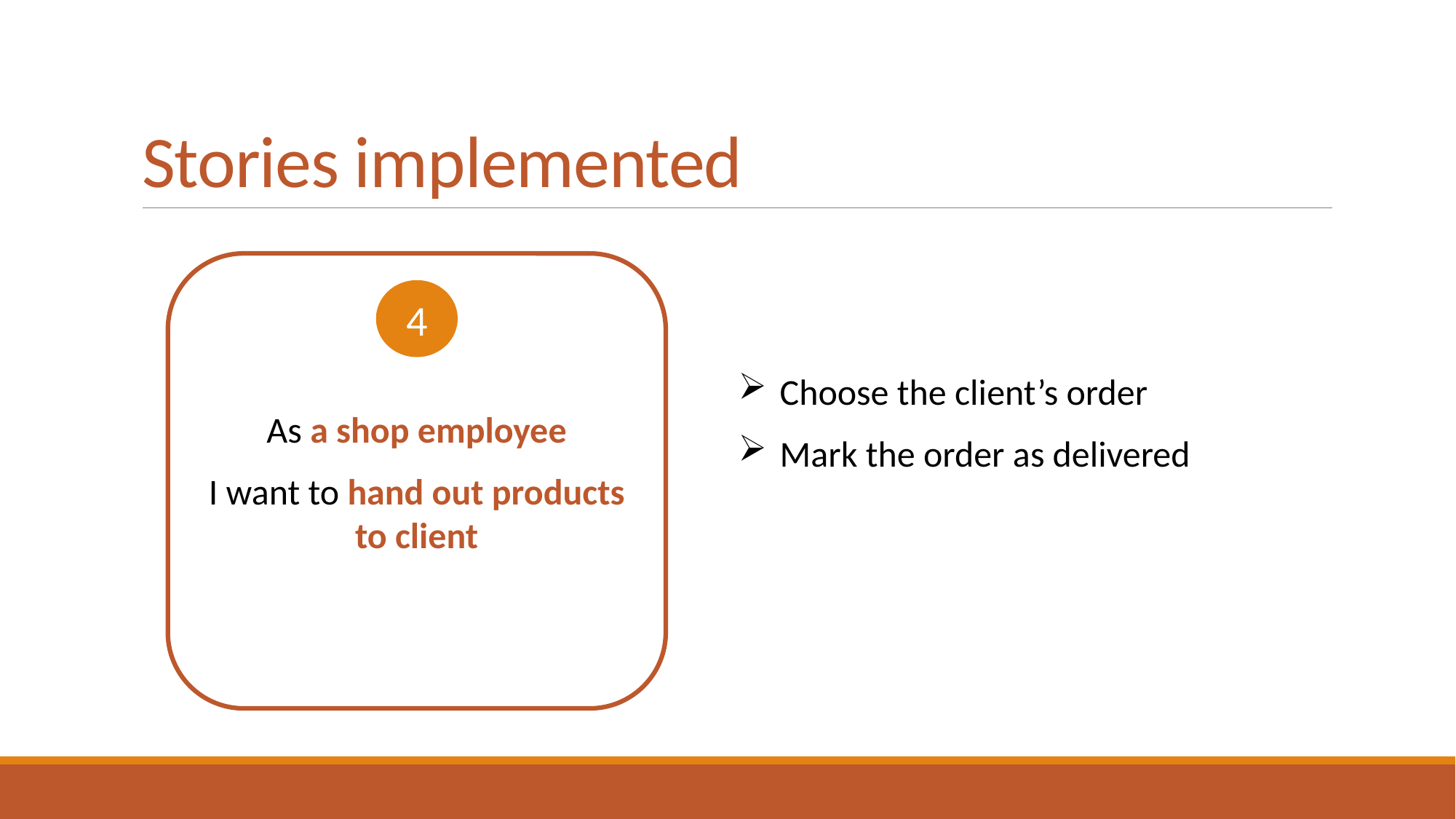

# Stories implemented
As a shop employee
I want to hand out products to client
4
Choose the client’s order
Mark the order as delivered